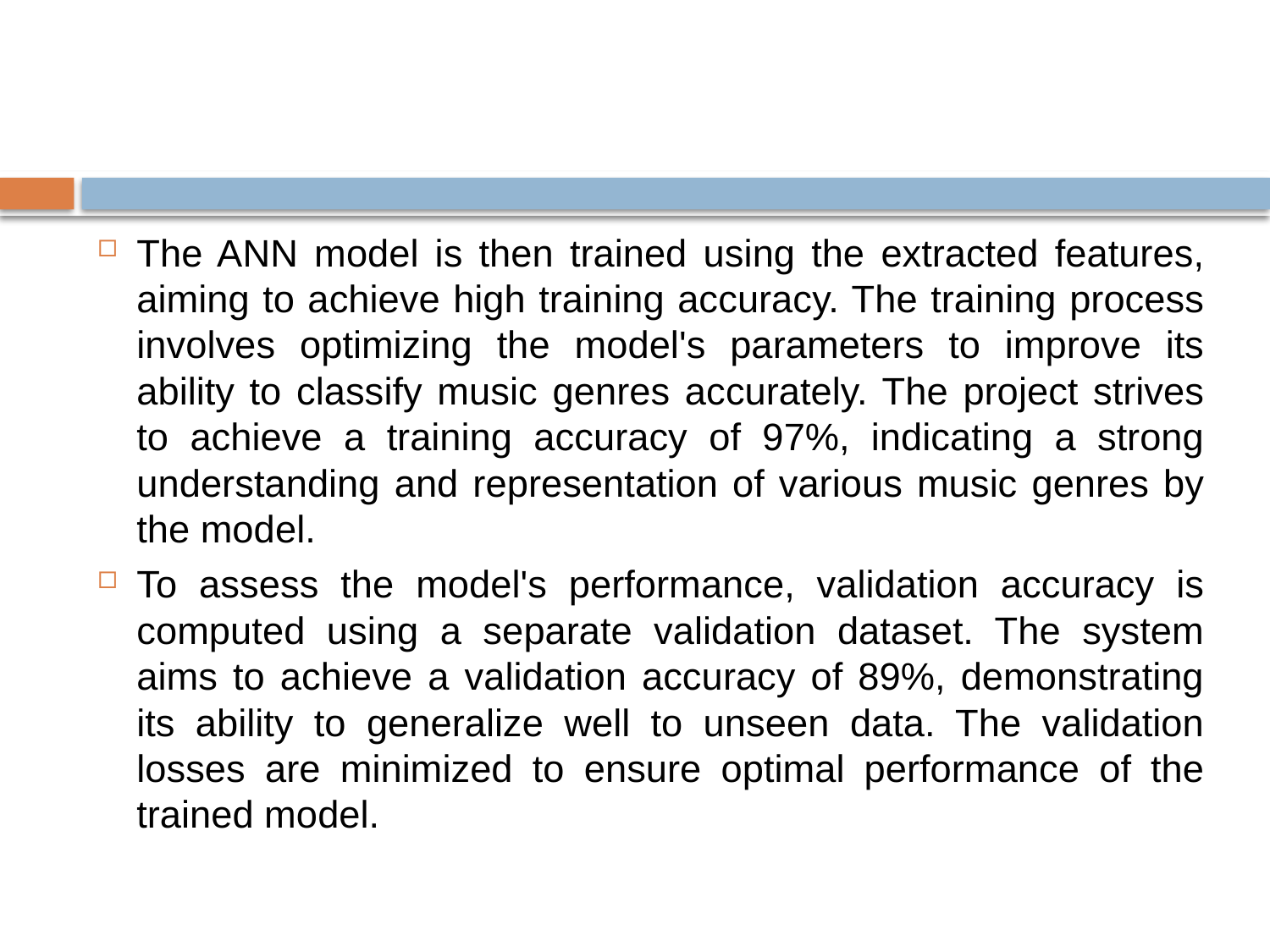

#
The ANN model is then trained using the extracted features, aiming to achieve high training accuracy. The training process involves optimizing the model's parameters to improve its ability to classify music genres accurately. The project strives to achieve a training accuracy of 97%, indicating a strong understanding and representation of various music genres by the model.
To assess the model's performance, validation accuracy is computed using a separate validation dataset. The system aims to achieve a validation accuracy of 89%, demonstrating its ability to generalize well to unseen data. The validation losses are minimized to ensure optimal performance of the trained model.